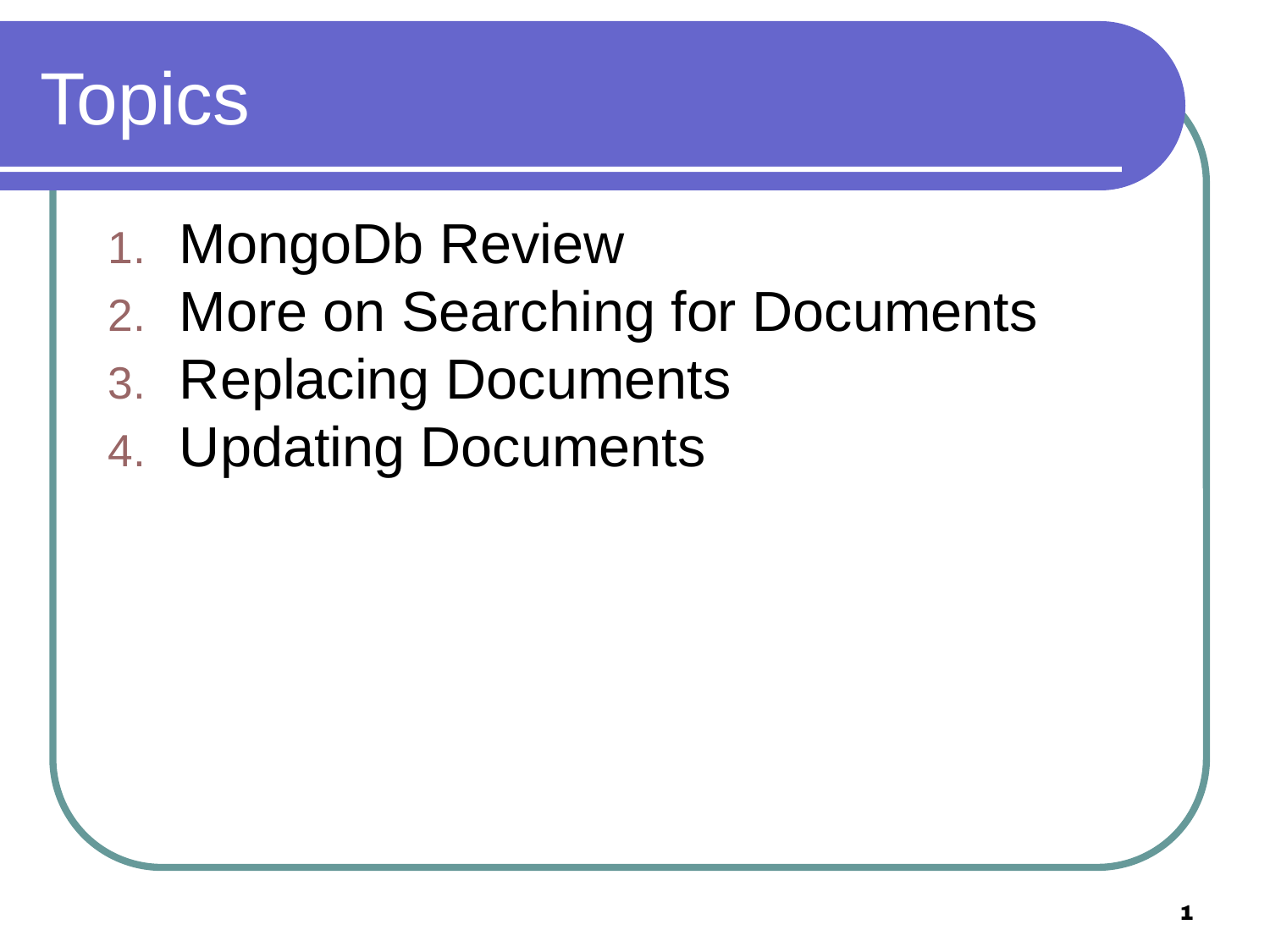

# Topics
MongoDb Review
More on Searching for Documents
Replacing Documents
Updating Documents

1